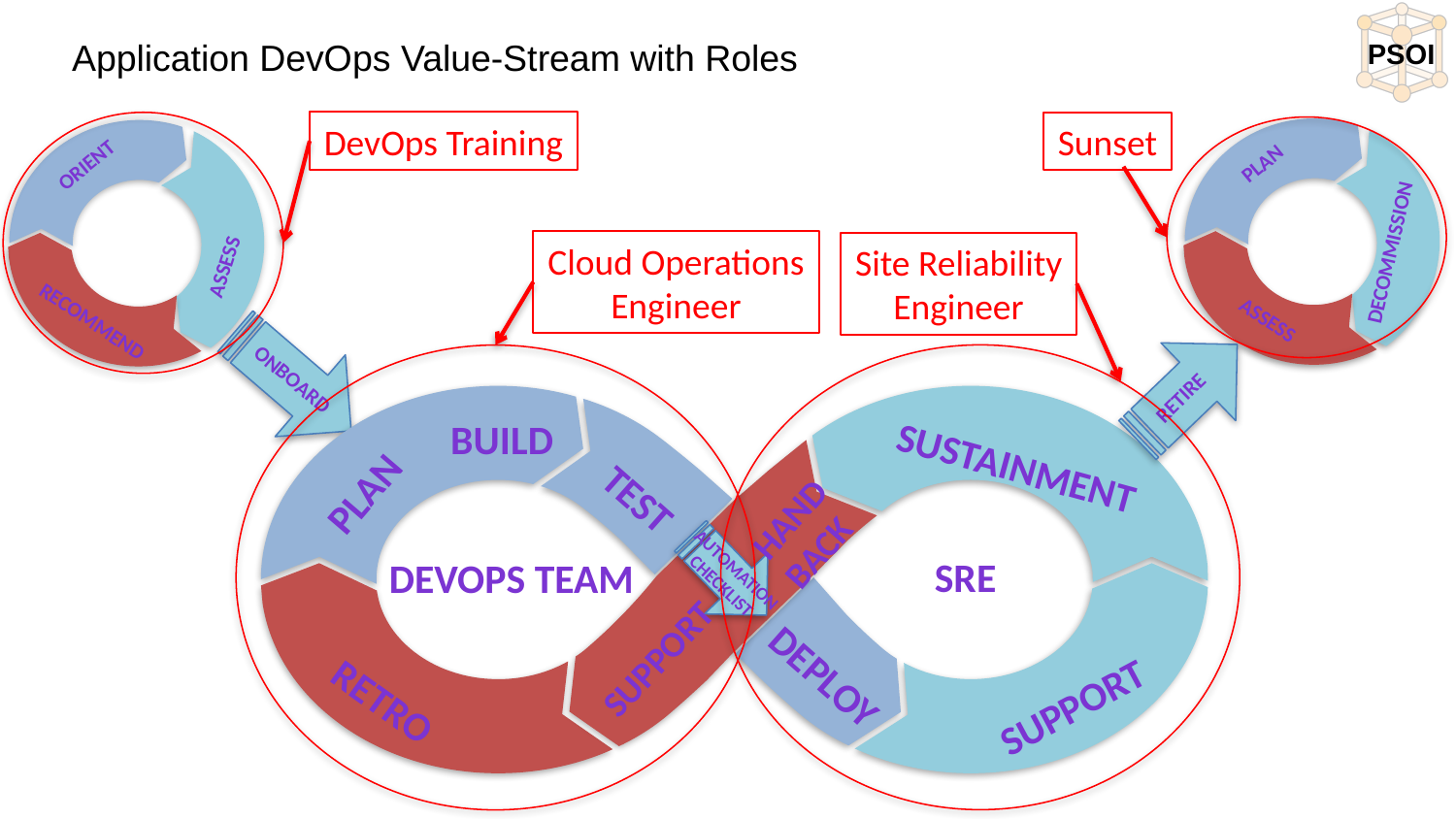

# Application DevOps Value-Stream with Roles
DevOps Training

Sunset

Plan
Decommission
Assess

Retire

orient
assess
recommend

onboard
Cloud Operations
Engineer

Site Reliability
Engineer

BUild
SUSTAINMENT

Plan
TEST
HAND
Back

Automation
Checklist
SRE
DEVOPS team

SUPPORT
deploy
RETRO
support